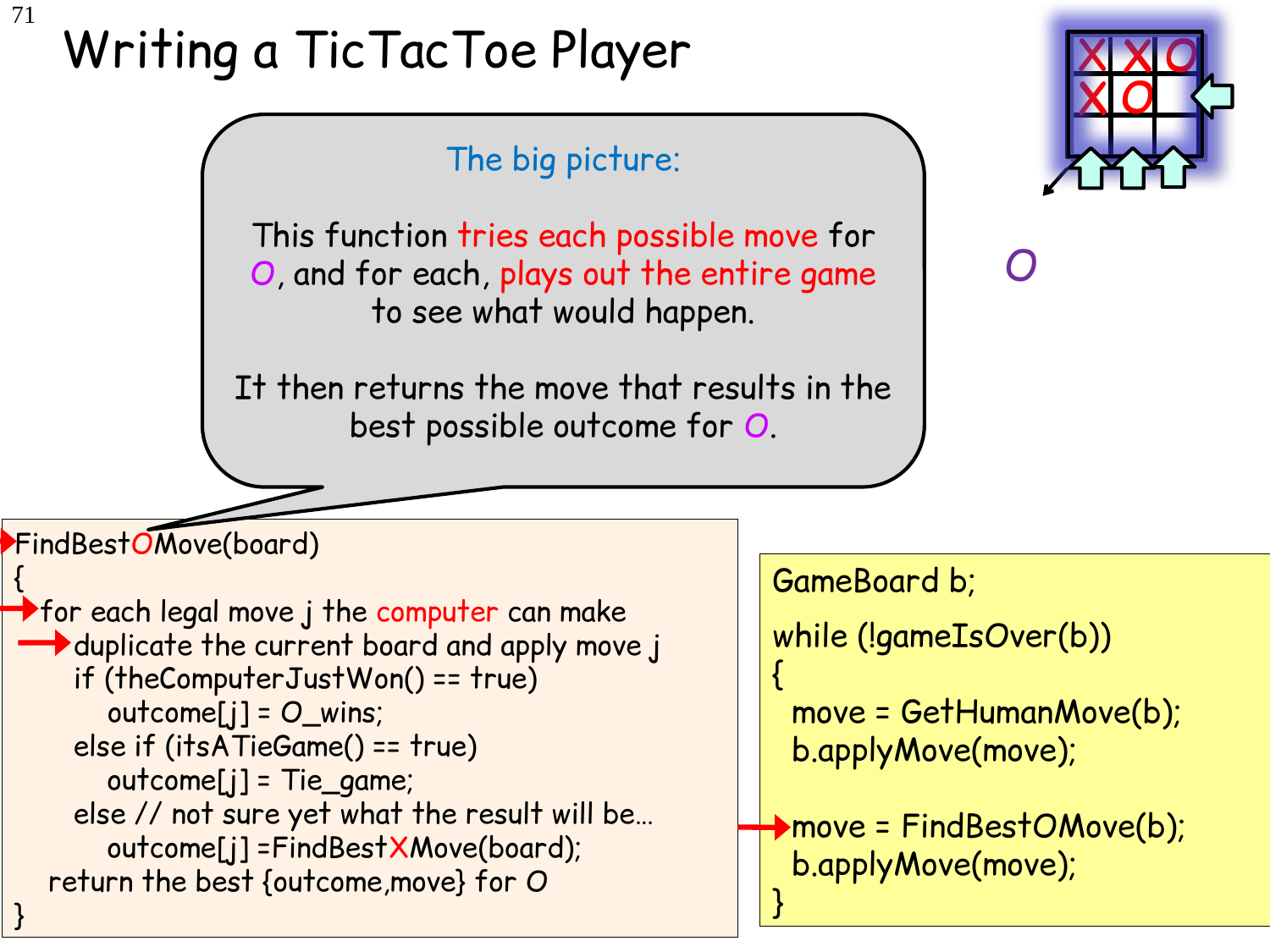

Writing a TicTacToe Player
71
X
O
X

O
X
X
O
X

O
X

The big picture:

This function tries each possible move for O, and for each, plays out the entire game to see what would happen.

It then returns the move that results in the best possible outcome for O.

O
FindBestOMove(board)
{
   for each legal move j the computer can make
       duplicate the current board and apply move j
       if (theComputerJustWon() == true)
           outcome[j] = O_wins;
       else if (itsATieGame() == true)
           outcome[j] = Tie_game;
       else // not sure yet what the result will be…
           outcome[j] =FindBestXMove(board);
    return the best {outcome,move} for O
}

GameBoard b;
while (!gameIsOver(b))
{
  move = GetHumanMove(b);
  b.applyMove(move);
  move = FindBestOMove(b);
  b.applyMove(move);
}